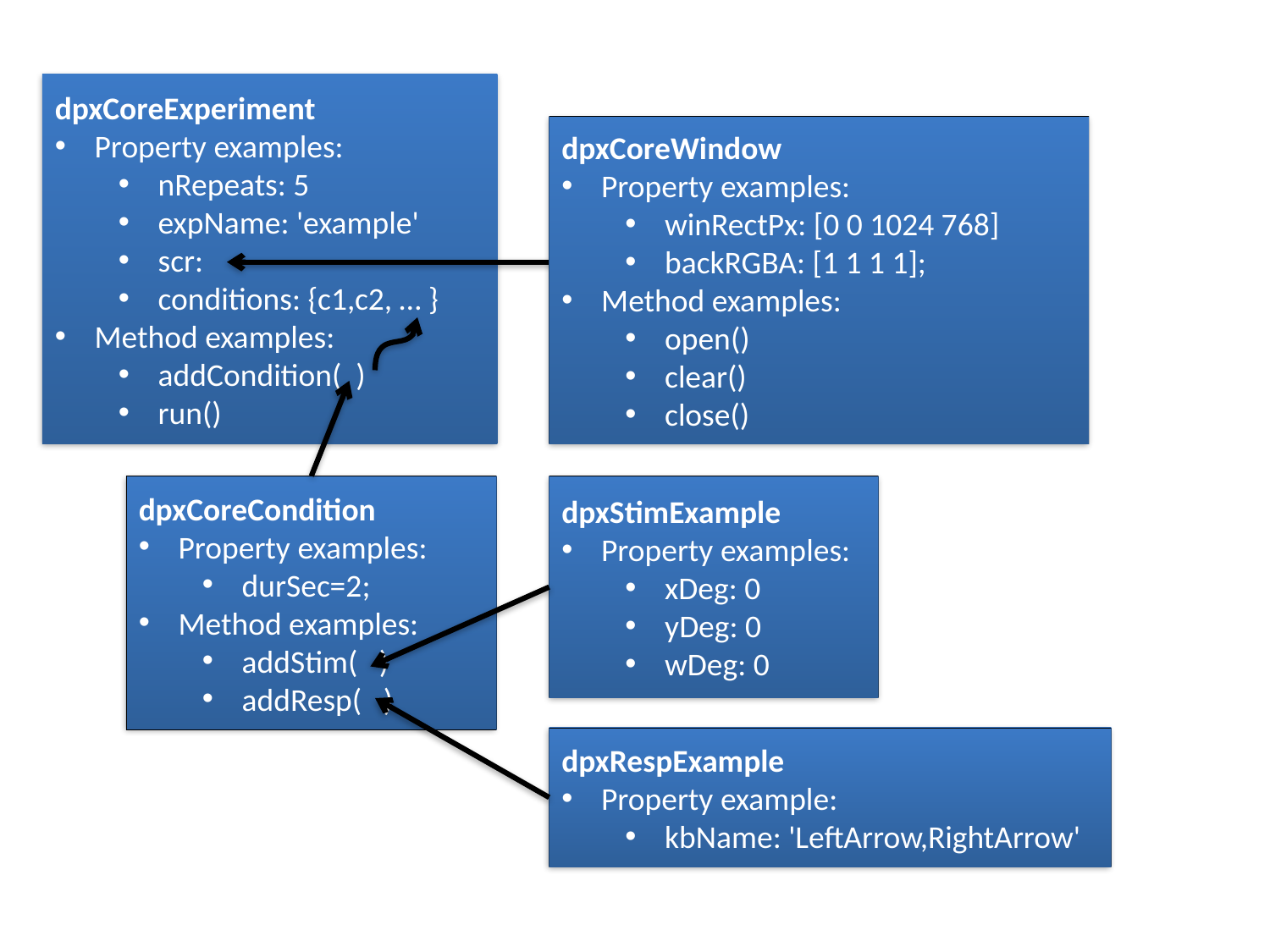

dpxCoreExperiment
Property examples:
nRepeats: 5
expName: 'example'
scr:
conditions: {c1,c2, … }
Method examples:
addCondition(  )
run()
dpxCoreWindow
Property examples:
winRectPx: [0 0 1024 768]
backRGBA: [1 1 1 1];
Method examples:
open()
clear()
close()
dpxCoreCondition
Property examples:
durSec=2;
Method examples:
addStim(   )
addResp(   )
dpxStimExample
Property examples:
xDeg: 0
yDeg: 0
wDeg: 0
dpxRespExample
Property example:
kbName: 'LeftArrow,RightArrow'